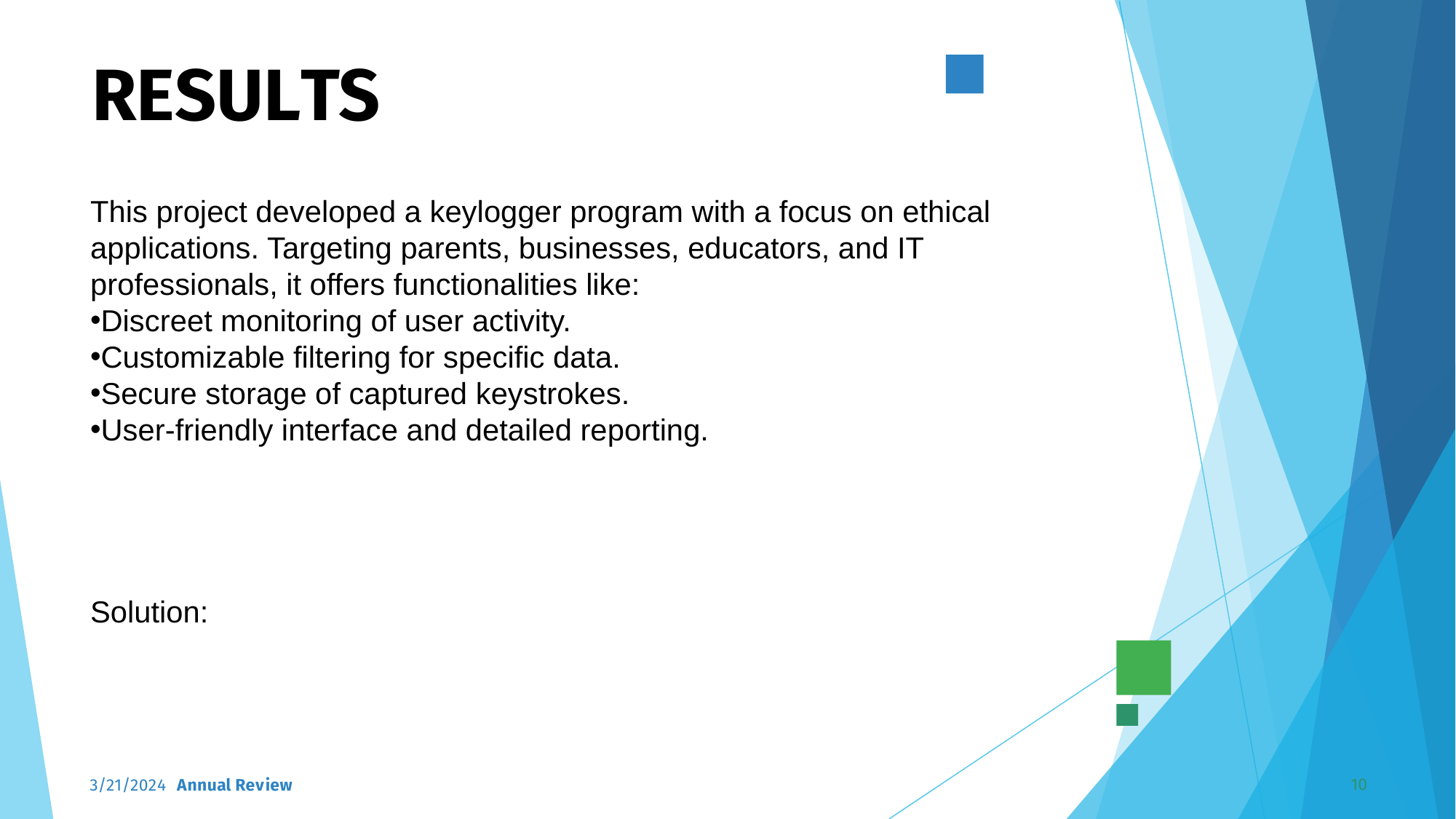

# RESULTS

This project developed a keylogger program with a focus on ethical applications. Targeting parents, businesses, educators, and IT professionals, it offers functionalities like:
Discreet monitoring of user activity.
Customizable filtering for specific data.
Secure storage of captured keystrokes.
User-friendly interface and detailed reporting.

Solution:

10
3/21/2024  Annual Review